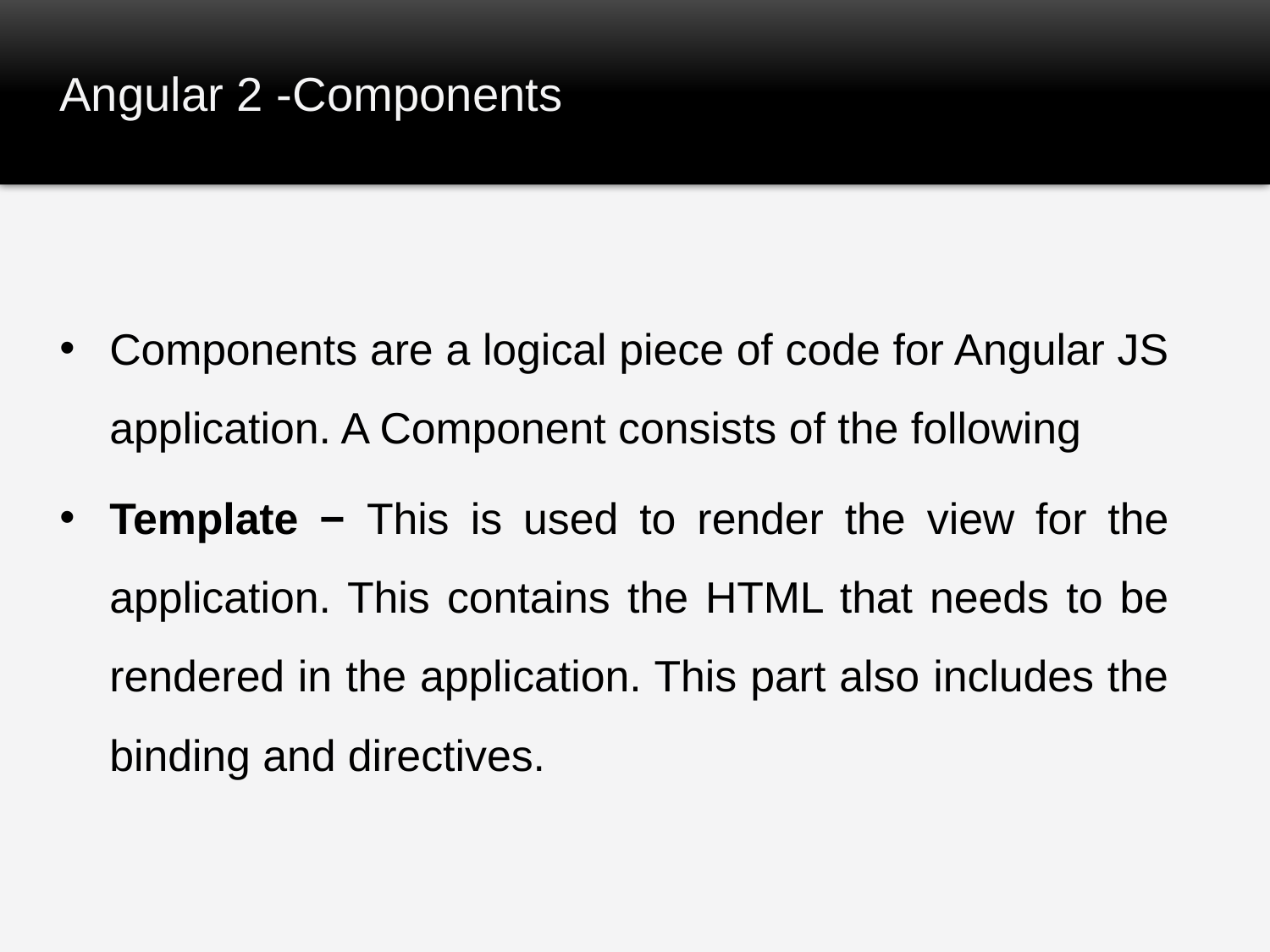

# Angular 2 -Components
Components are a logical piece of code for Angular JS application. A Component consists of the following
Template − This is used to render the view for the application. This contains the HTML that needs to be rendered in the application. This part also includes the binding and directives.